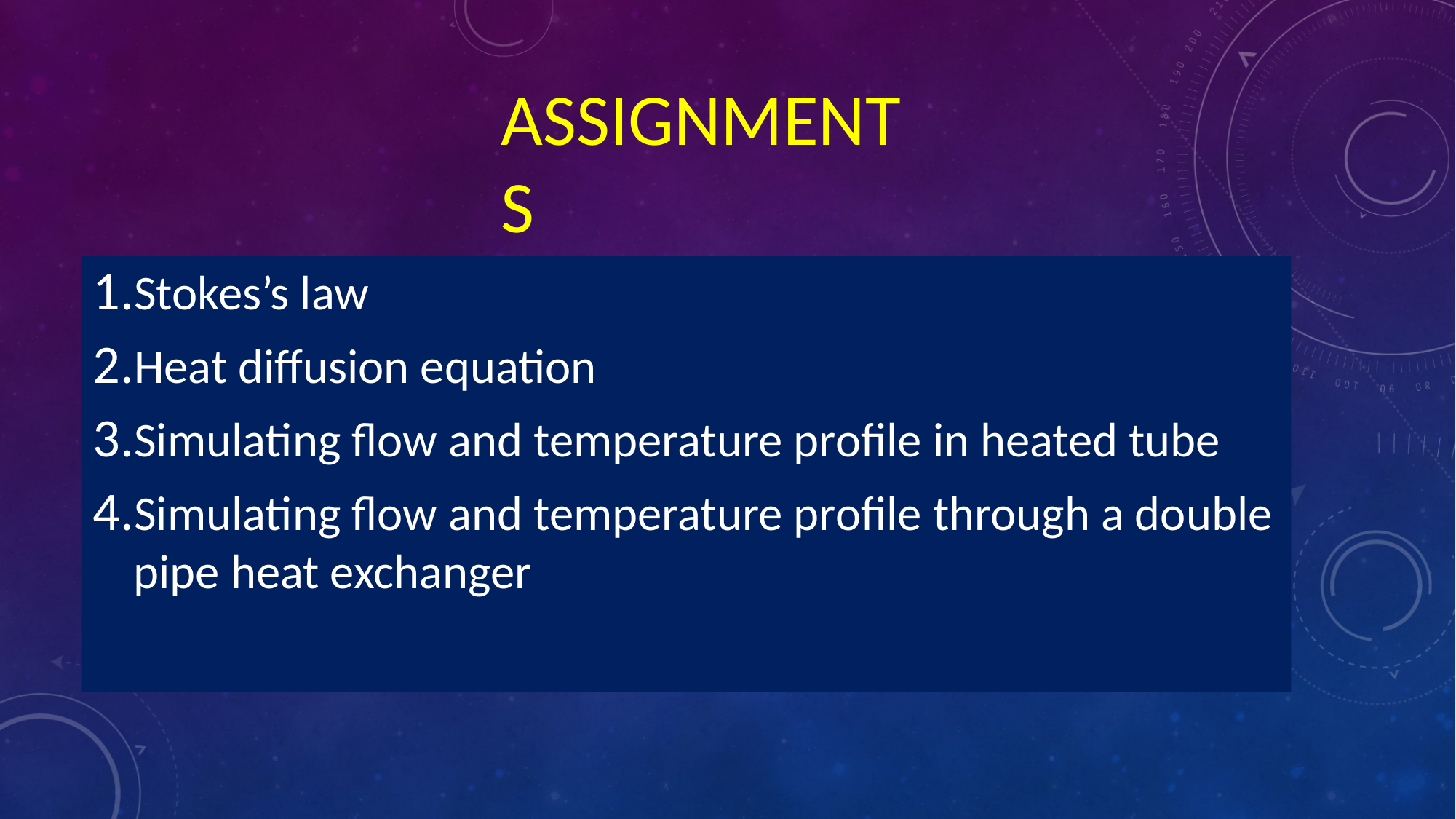

# assignments
Stokes’s law
Heat diffusion equation
Simulating flow and temperature profile in heated tube
Simulating flow and temperature profile through a double pipe heat exchanger